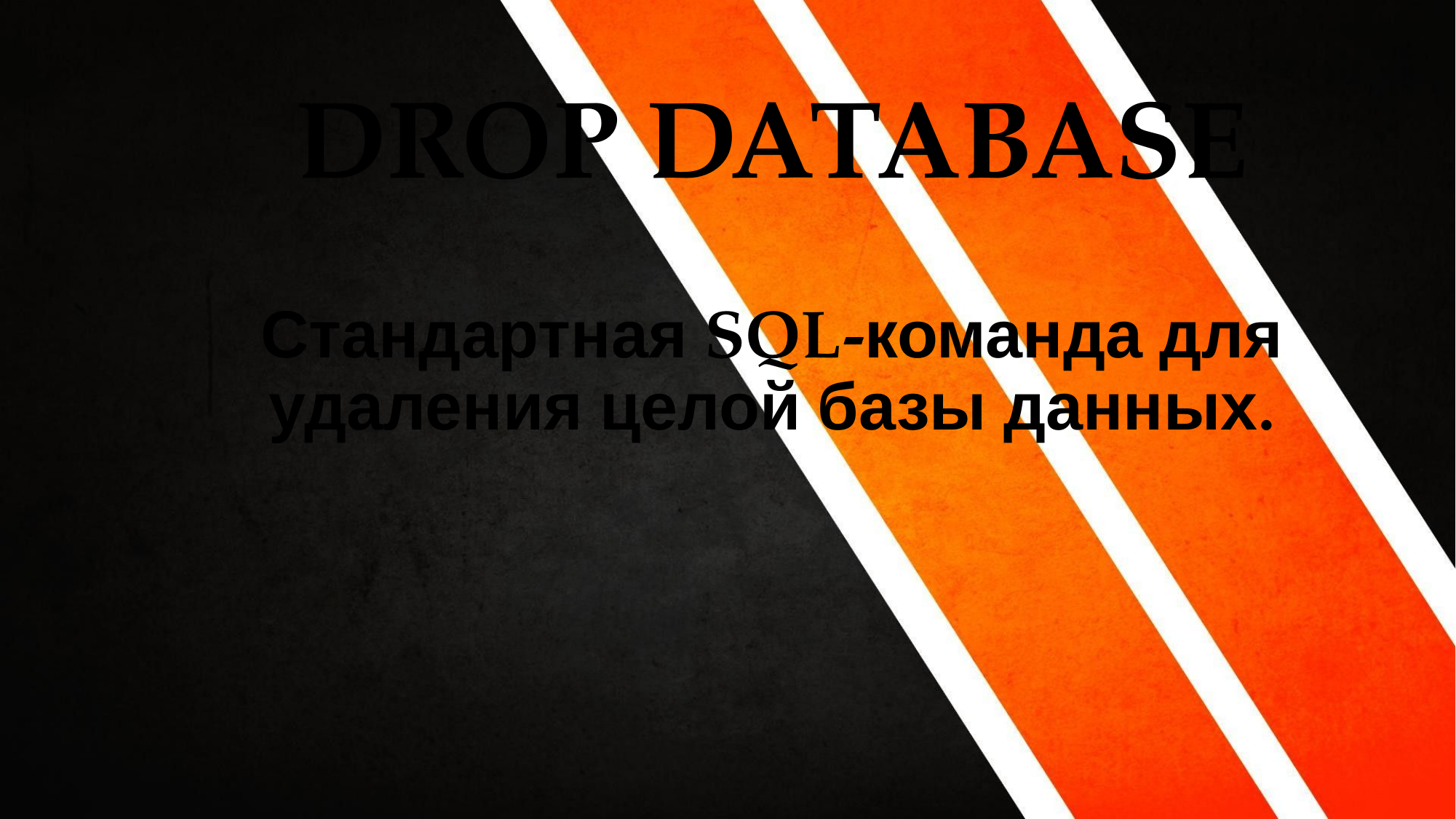

DROP DATABASE
Стандартная SQL-команда для удаления целой базы данных.